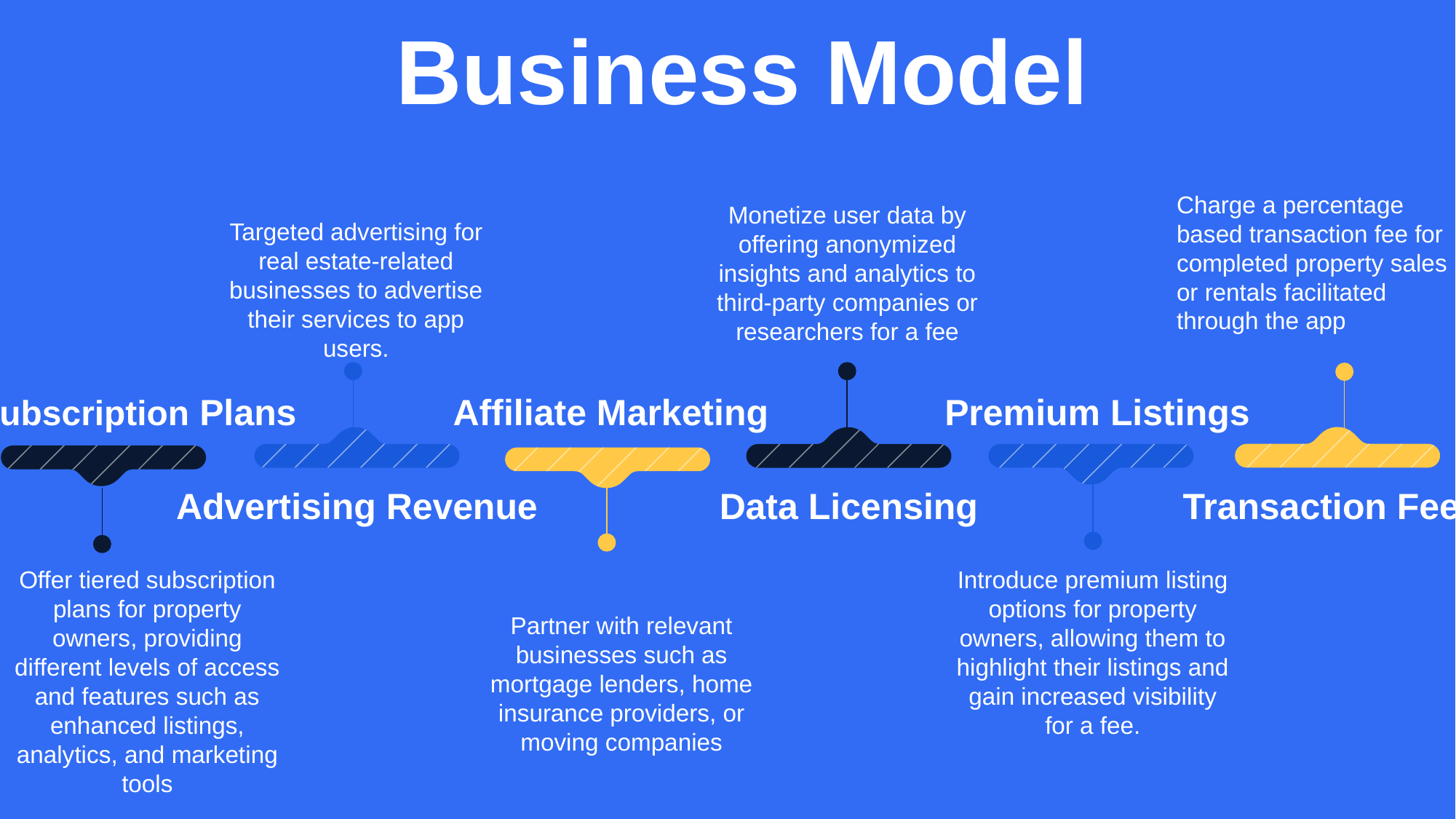

Business Model
Charge a percentage based transaction fee for completed property sales or rentals facilitated through the app

Monetize user data by offering anonymized insights and analytics to third-party companies or researchers for a fee

Targeted advertising for real estate-related businesses to advertise their services to app users.

Affiliate Marketing
Premium Listings

Subscription Plans

Transaction Fees

Advertising Revenue
Data Licensing

Offer tiered subscription plans for property owners, providing different levels of access and features such as enhanced listings, analytics, and marketing tools

Introduce premium listing options for property owners, allowing them to highlight their listings and gain increased visibility for a fee.

Partner with relevant businesses such as mortgage lenders, home insurance providers, or moving companies